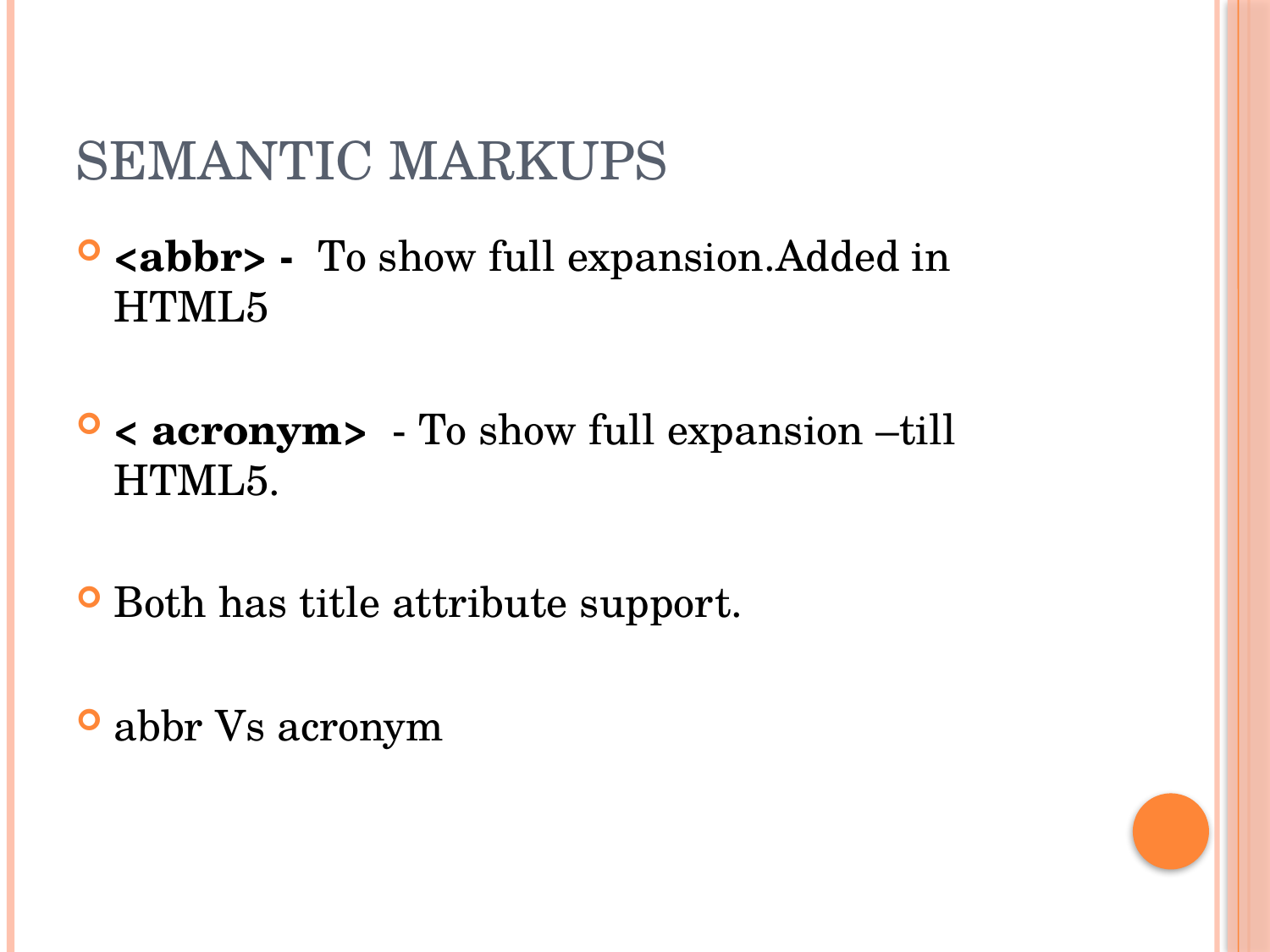

# Semantic markups
<abbr> -  To show full expansion.Added in HTML5

< acronym>  - To show full expansion –till HTML5.

Both has title attribute support.

abbr Vs acronym